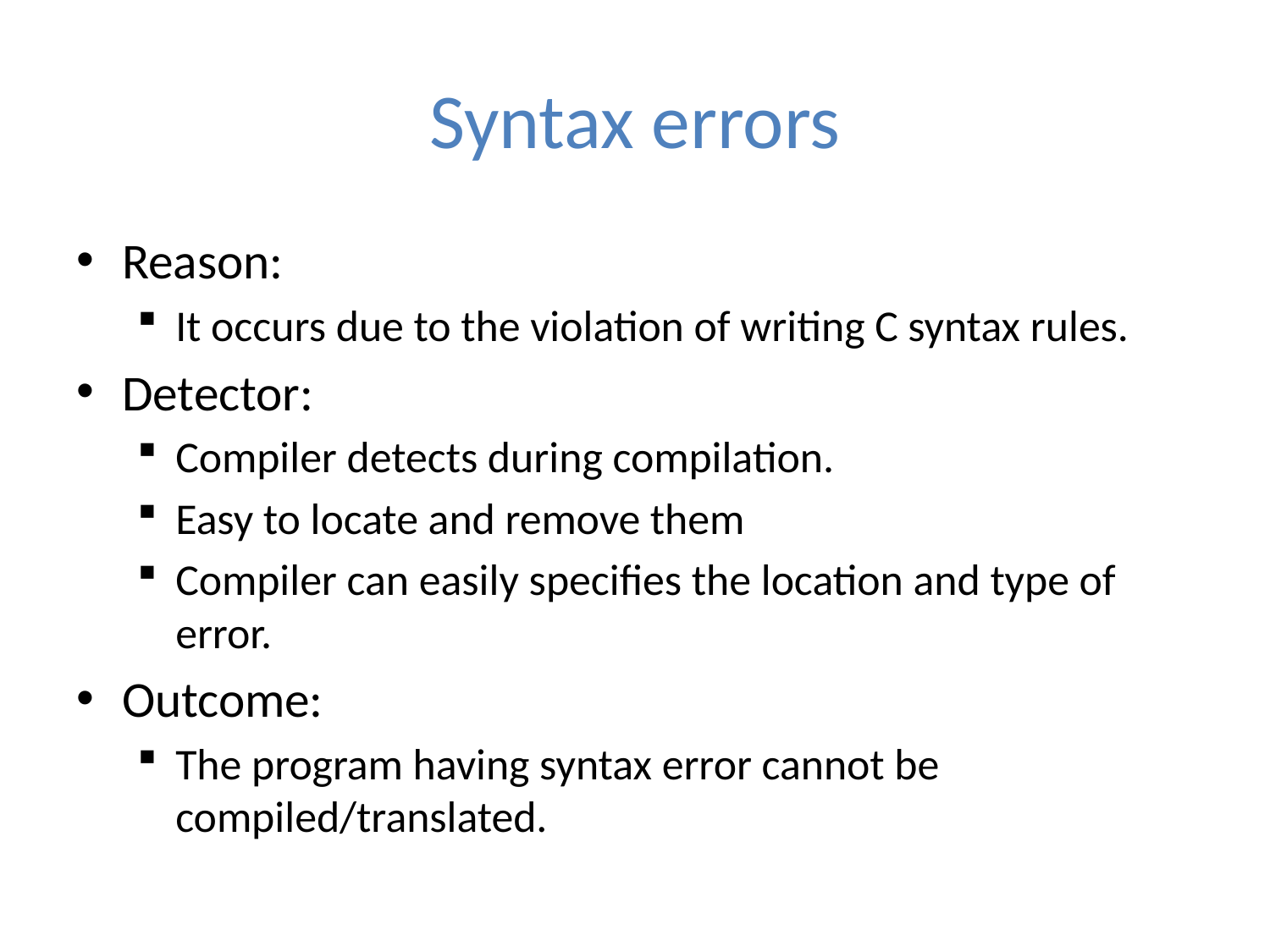

# Syntax errors
Reason:
It occurs due to the violation of writing C syntax rules.
Detector:
Compiler detects during compilation.
Easy to locate and remove them
Compiler can easily specifies the location and type of error.
Outcome:
The program having syntax error cannot be compiled/translated.